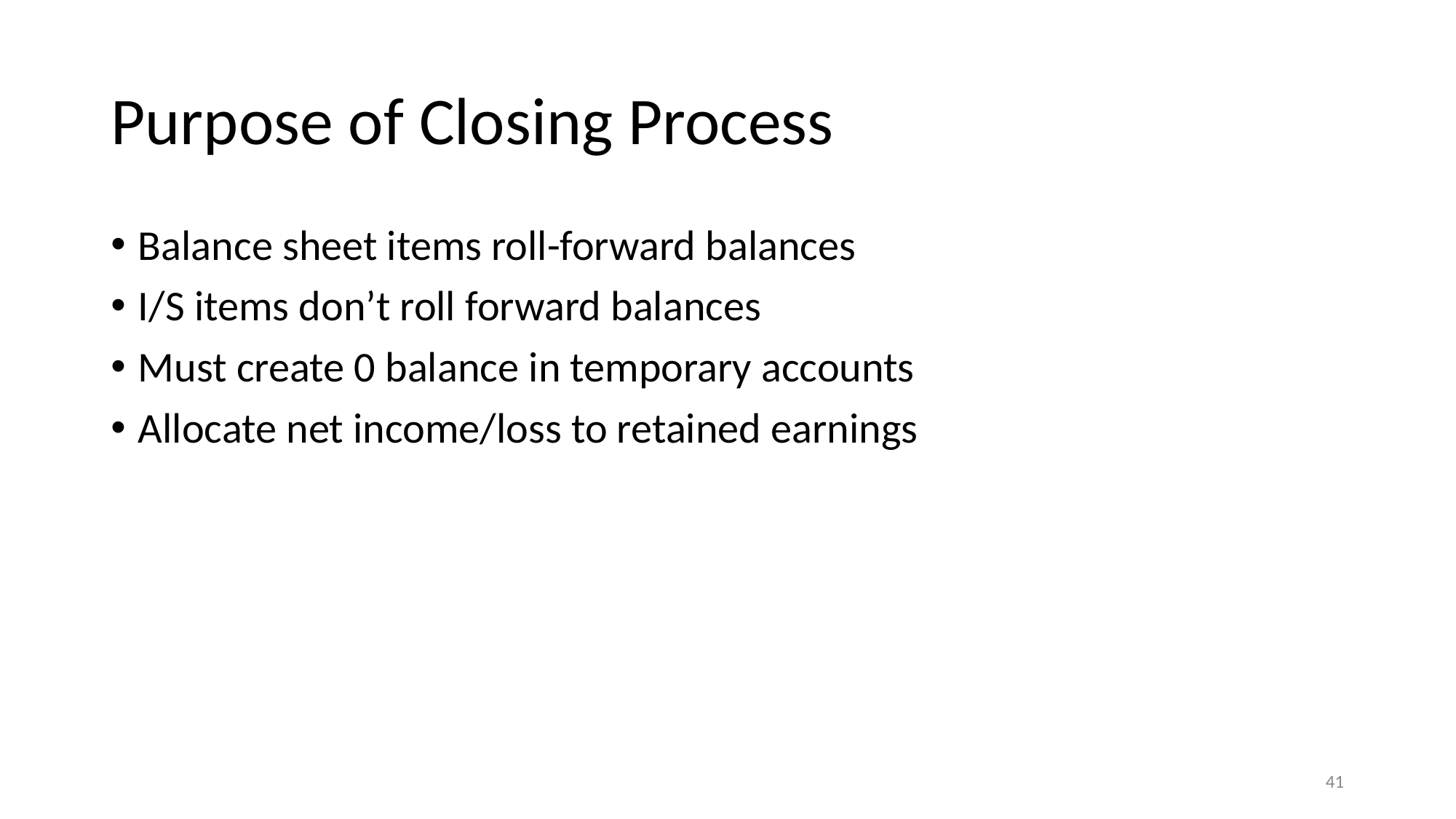

# Purpose of Closing Process
Balance sheet items roll-forward balances
I/S items don’t roll forward balances
Must create 0 balance in temporary accounts
Allocate net income/loss to retained earnings
41